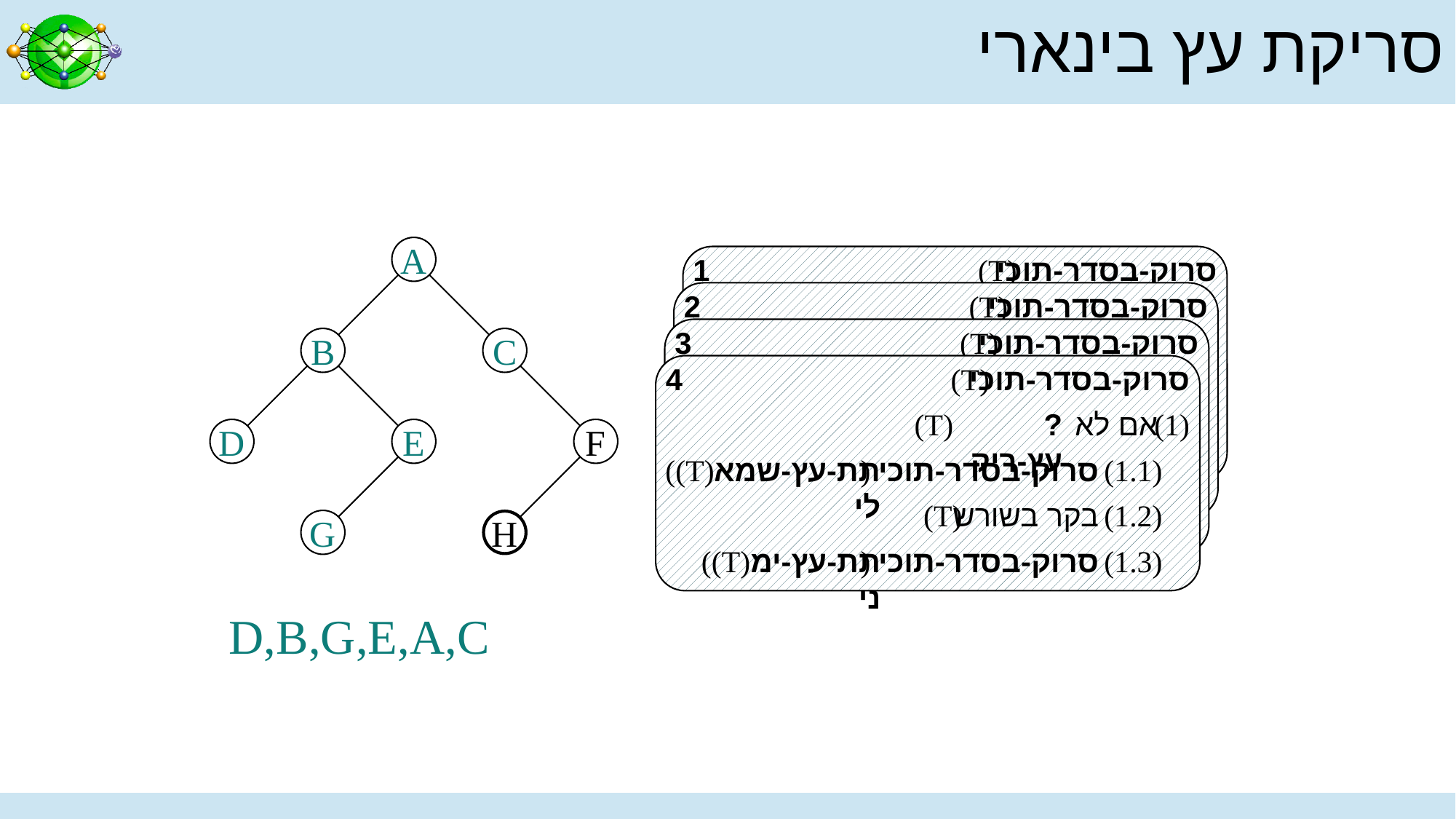

# סריקת עץ בינארי
A
1
סרוק-בסדר-תוכי
(T)

2
סרוק-בסדר-תוכי
(T)

(T)
?עץ-ריק
אם לא
(1)
סרוק-בסדר-תוכי
(T)

(T)
?עץ-ריק
אם לא
(1)
((T)תת-עץ-שמאלי
) סרוק-בסדר-תוכי
(1.1)
(T)
בקר בשורש
(1.2)
((T)תת-עץ-ימני
) סרוק-בסדר-תוכי
(1.3)
3
(T)
?עץ-ריק
אם לא
(1)
B
C
((T)תת-עץ-שמאלי
) סרוק-בסדר-תוכי
(1.1)

סרוק-בסדר-תוכי
(T)

(T)
?עץ-ריק
אם לא
(1)
((T)תת-עץ-שמאלי
) סרוק-בסדר-תוכי
(1.1)
(T)
בקר בשורש
(1.2)
((T)תת-עץ-ימני
) סרוק-בסדר-תוכי
(1.3)
4
((T)תת-עץ-שמאלי
) סרוק-בסדר-תוכי
(1.1)
(T)
בקר בשורש
(1.2)
(T)
בקר בשורש
(1.2)
D
E
F
((T)תת-עץ-ימני
) סרוק-בסדר-תוכי
(1.3)

((T)תת-עץ-ימני
) סרוק-בסדר-תוכי
(1.3)
G
H
D,B,G,E,A,C